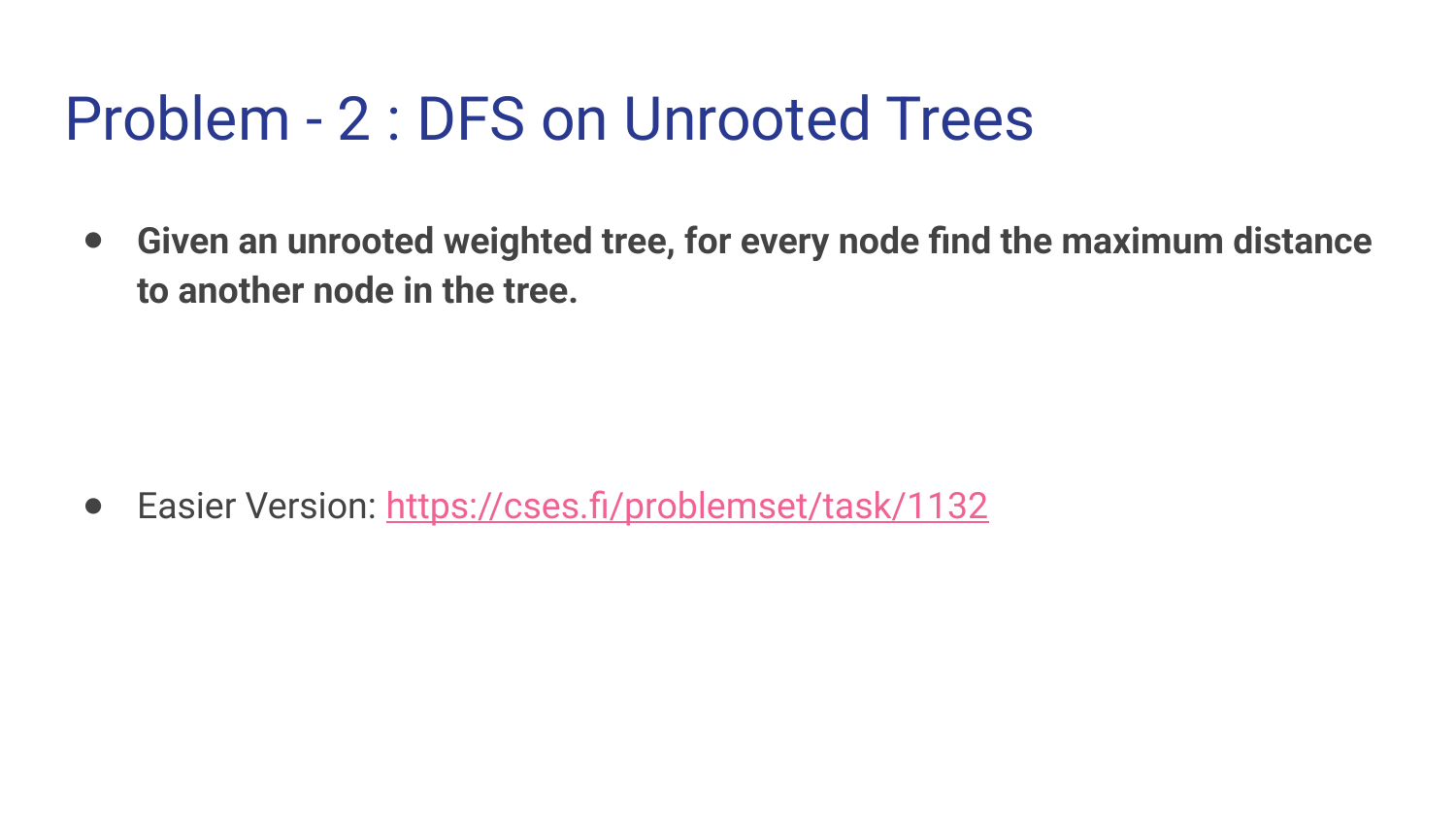

# Problem - 2 : DFS on Unrooted Trees
Given an unrooted weighted tree, for every node find the maximum distance to another node in the tree.

Easier Version: https://cses.fi/problemset/task/1132